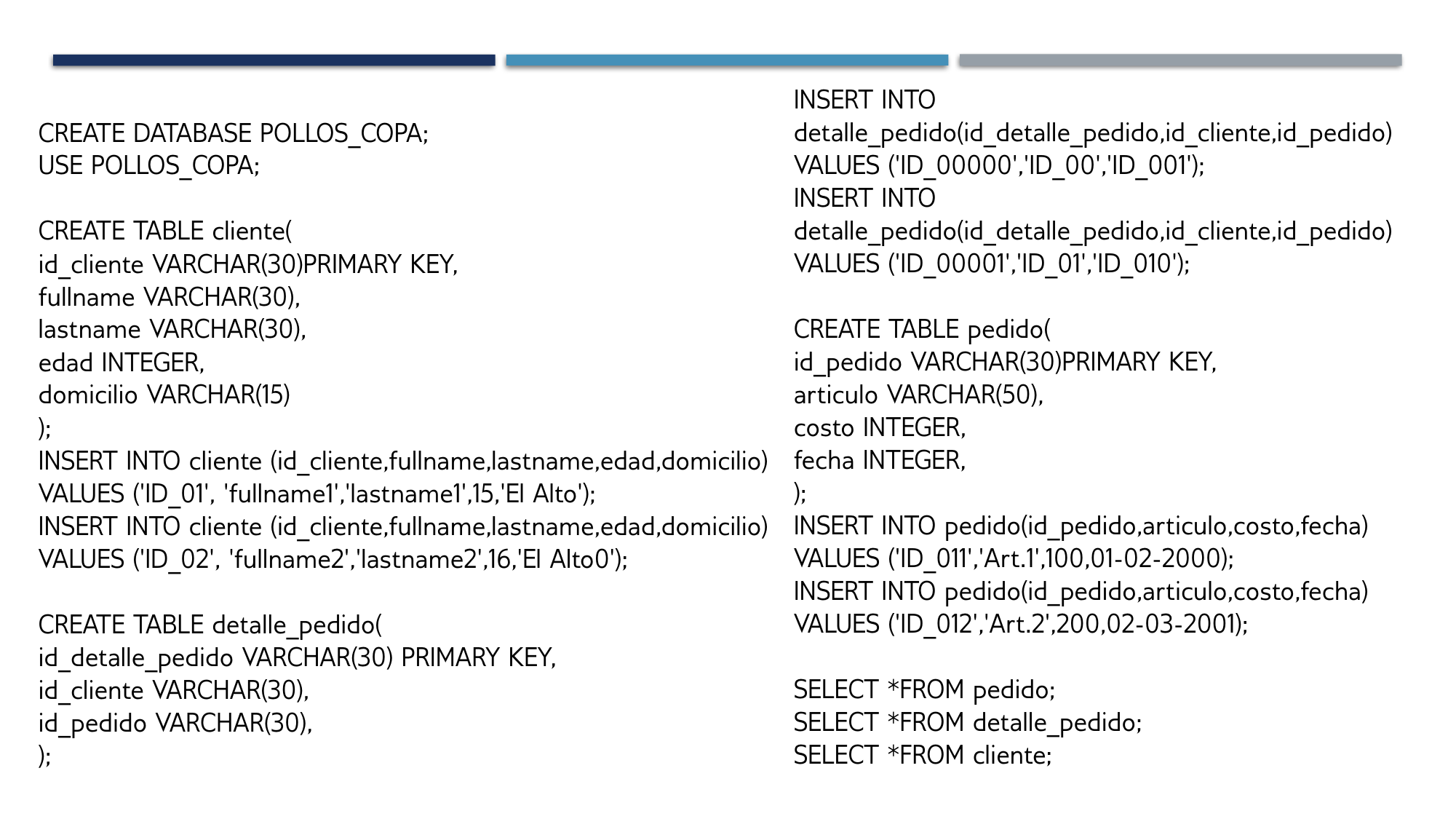

INSERT INTO detalle_pedido(id_detalle_pedido,id_cliente,id_pedido)
VALUES ('ID_00000','ID_00','ID_001');
INSERT INTO detalle_pedido(id_detalle_pedido,id_cliente,id_pedido)
VALUES ('ID_00001','ID_01','ID_010');

CREATE TABLE pedido(
id_pedido VARCHAR(30)PRIMARY KEY,
articulo VARCHAR(50),
costo INTEGER,
fecha INTEGER,
);
INSERT INTO pedido(id_pedido,articulo,costo,fecha)
VALUES ('ID_011','Art.1',100,01-02-2000);
INSERT INTO pedido(id_pedido,articulo,costo,fecha)
VALUES ('ID_012','Art.2',200,02-03-2001);

SELECT *FROM pedido;
SELECT *FROM detalle_pedido;
SELECT *FROM cliente;

CREATE DATABASE POLLOS_COPA;
USE POLLOS_COPA;

CREATE TABLE cliente(
id_cliente VARCHAR(30)PRIMARY KEY,
fullname VARCHAR(30),
lastname VARCHAR(30),
edad INTEGER,
domicilio VARCHAR(15)
);
INSERT INTO cliente (id_cliente,fullname,lastname,edad,domicilio)
VALUES ('ID_01', 'fullname1','lastname1',15,'El Alto');
INSERT INTO cliente (id_cliente,fullname,lastname,edad,domicilio)
VALUES ('ID_02', 'fullname2','lastname2',16,'El Alto0');

CREATE TABLE detalle_pedido(
id_detalle_pedido VARCHAR(30) PRIMARY KEY,
id_cliente VARCHAR(30),
id_pedido VARCHAR(30),
);